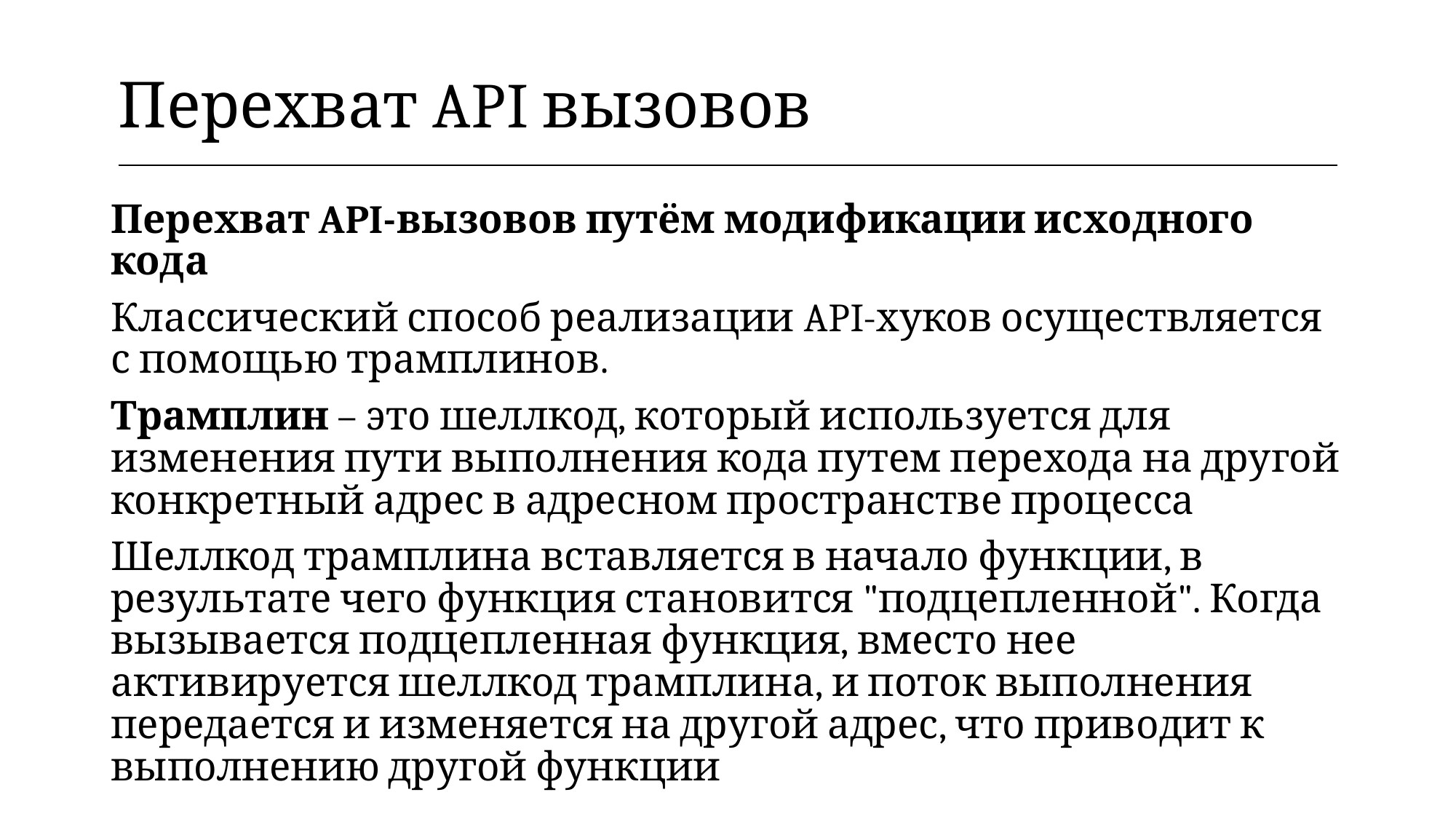

| Перехват API вызовов |
| --- |
Перехват API-вызовов путём модификации исходного кода
Классический способ реализации API-хуков осуществляется с помощью трамплинов.
Трамплин – это шеллкод, который используется для изменения пути выполнения кода путем перехода на другой конкретный адрес в адресном пространстве процесса
Шеллкод трамплина вставляется в начало функции, в результате чего функция становится "подцепленной". Когда вызывается подцепленная функция, вместо нее активируется шеллкод трамплина, и поток выполнения передается и изменяется на другой адрес, что приводит к выполнению другой функции